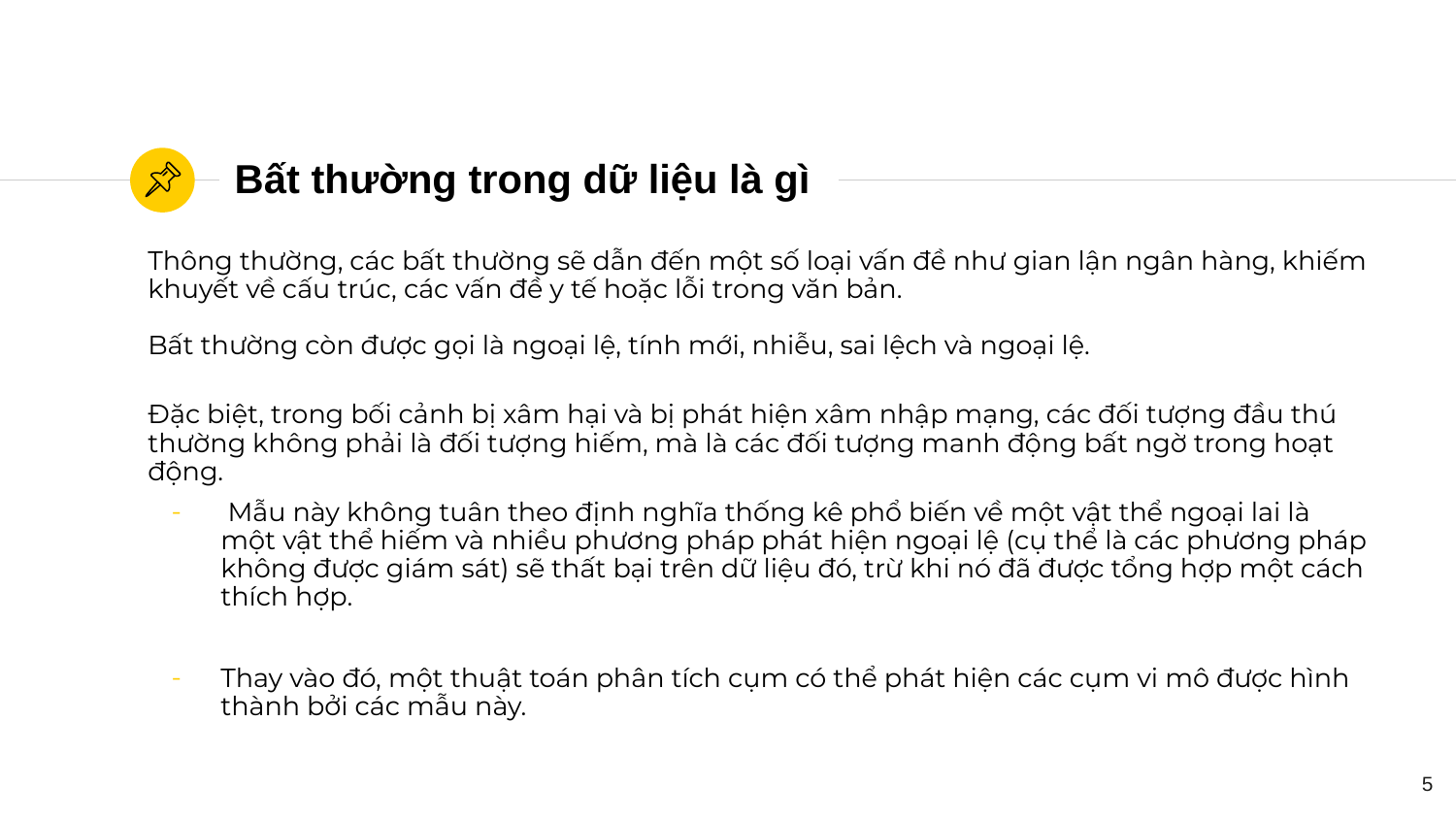

# Bất thường trong dữ liệu là gì

Thông thường, các bất thường sẽ dẫn đến một số loại vấn đề như gian lận ngân hàng, khiếm khuyết về cấu trúc, các vấn đề y tế hoặc lỗi trong văn bản.

Bất thường còn được gọi là ngoại lệ, tính mới, nhiễu, sai lệch và ngoại lệ.

Đặc biệt, trong bối cảnh bị xâm hại và bị phát hiện xâm nhập mạng, các đối tượng đầu thú thường không phải là đối tượng hiếm, mà là các đối tượng manh động bất ngờ trong hoạt động.
 Mẫu này không tuân theo định nghĩa thống kê phổ biến về một vật thể ngoại lai là một vật thể hiếm và nhiều phương pháp phát hiện ngoại lệ (cụ thể là các phương pháp không được giám sát) sẽ thất bại trên dữ liệu đó, trừ khi nó đã được tổng hợp một cách thích hợp.

Thay vào đó, một thuật toán phân tích cụm có thể phát hiện các cụm vi mô được hình thành bởi các mẫu này.

5